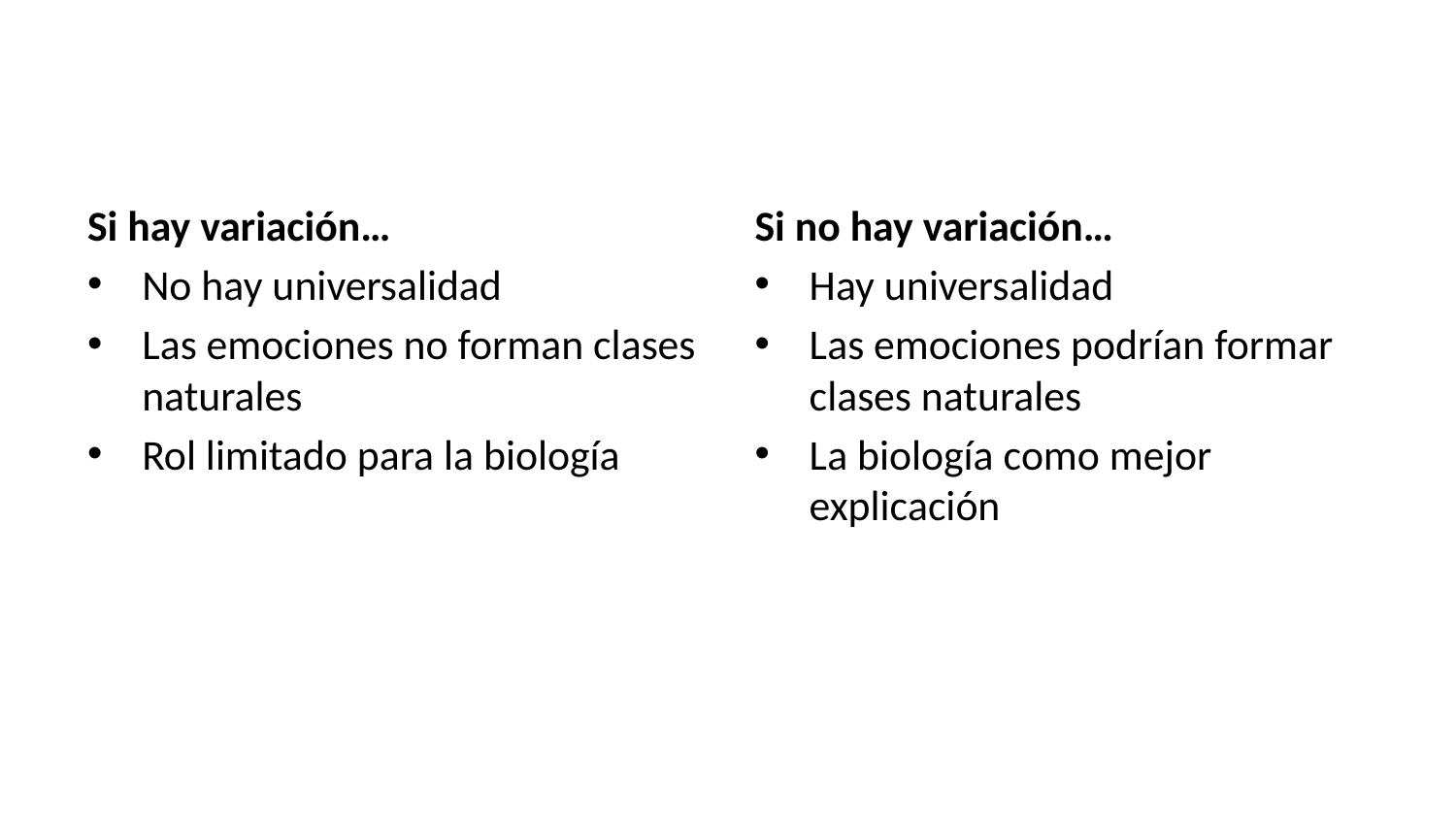

Si hay variación…
No hay universalidad
Las emociones no forman clases naturales
Rol limitado para la biología
Si no hay variación…
Hay universalidad
Las emociones podrían formar clases naturales
La biología como mejor explicación